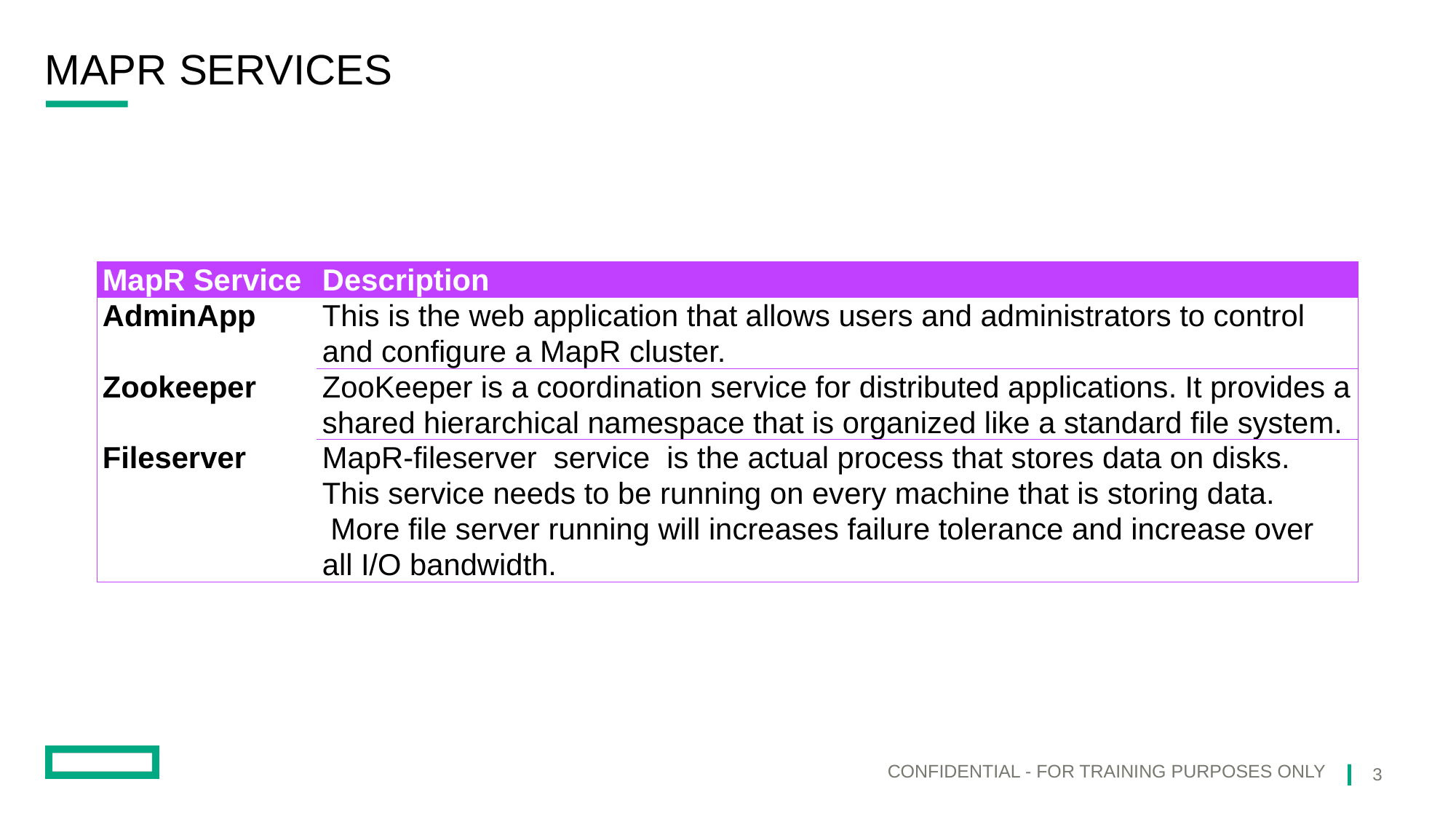

# MapR Services
| MapR Service | Description |
| --- | --- |
| AdminApp | This is the web application that allows users and administrators to control and configure a MapR cluster. |
| Zookeeper | ZooKeeper is a coordination service for distributed applications. It provides a shared hierarchical namespace that is organized like a standard file system. |
| Fileserver | MapR-fileserver  service  is the actual process that stores data on disks.  This service needs to be running on every machine that is storing data.  More file server running will increases failure tolerance and increase over all I/O bandwidth. |
3
CONFIDENTIAL - FOR TRAINING PURPOSES ONLY